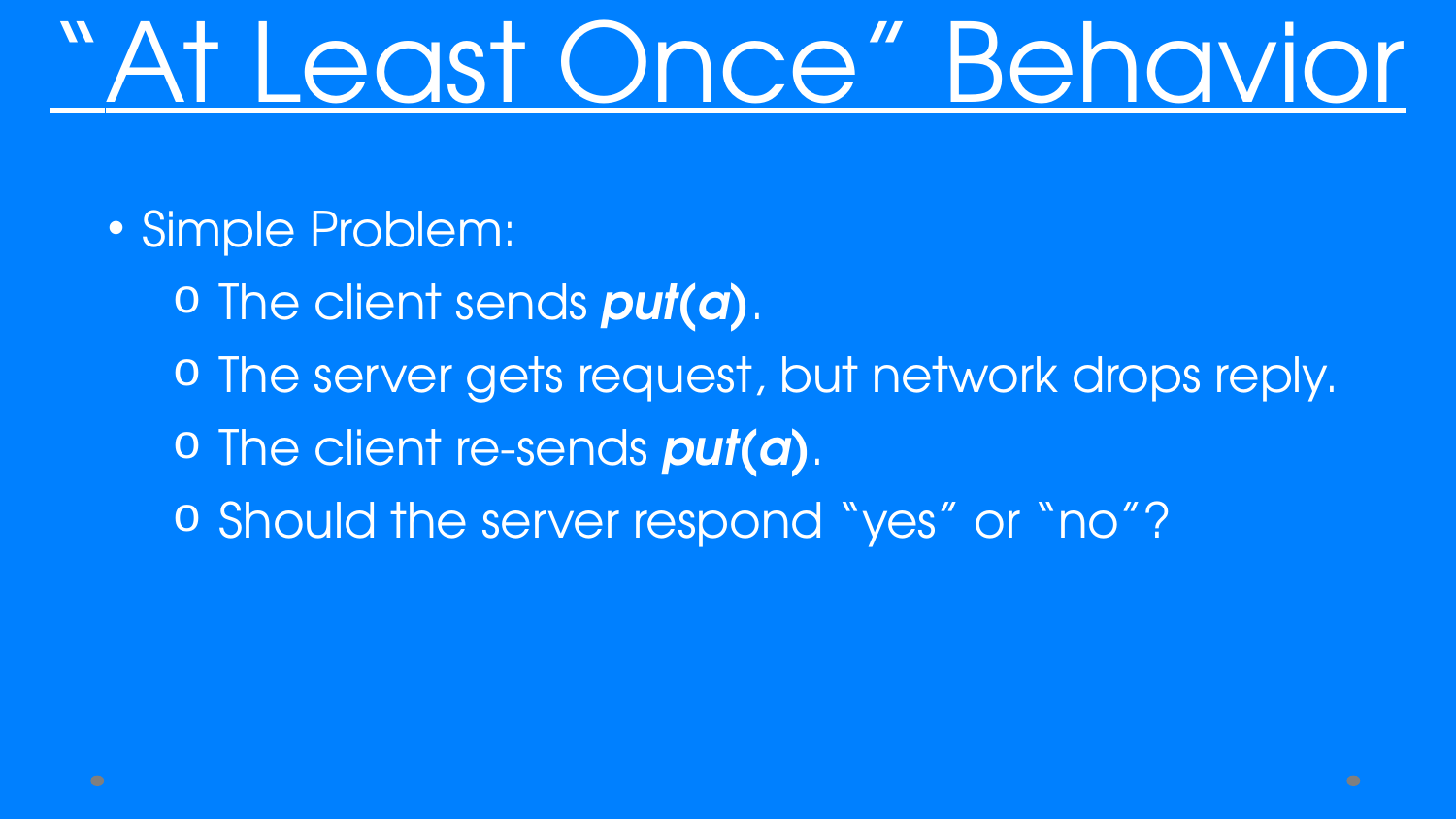

# “At Least Once” Behavior
Simple Problem:
 The client sends put(a).
 The server gets request, but network drops reply.
 The client re-sends put(a).
 Should the server respond “yes” or “no”?